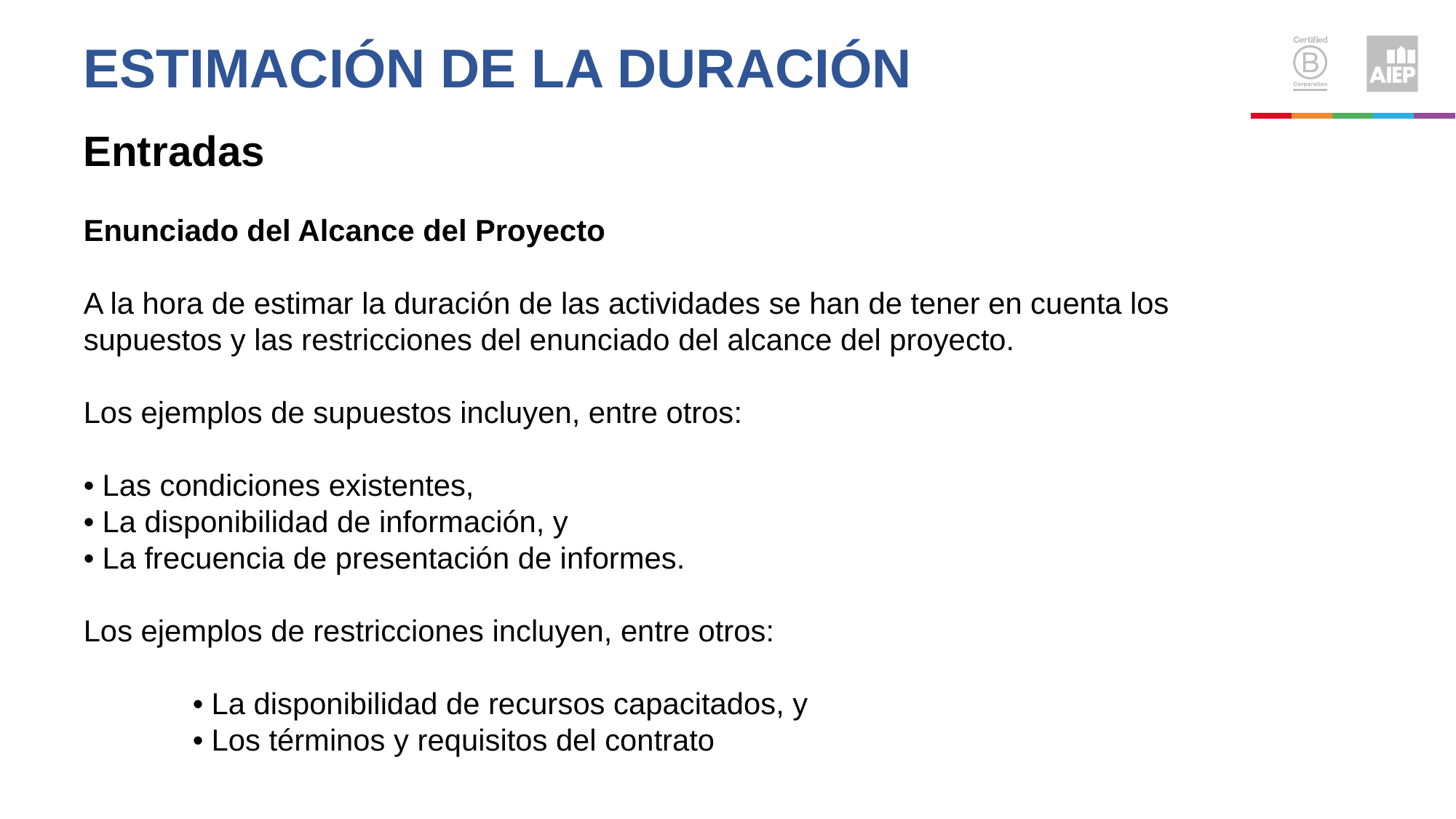

ESTIMACIÓN de la DURACIÓN
Entradas

Enunciado del Alcance del Proyecto

A la hora de estimar la duración de las actividades se han de tener en cuenta los supuestos y las restricciones del enunciado del alcance del proyecto.

Los ejemplos de supuestos incluyen, entre otros:

• Las condiciones existentes,
• La disponibilidad de información, y
• La frecuencia de presentación de informes.

Los ejemplos de restricciones incluyen, entre otros:

• La disponibilidad de recursos capacitados, y
• Los términos y requisitos del contrato